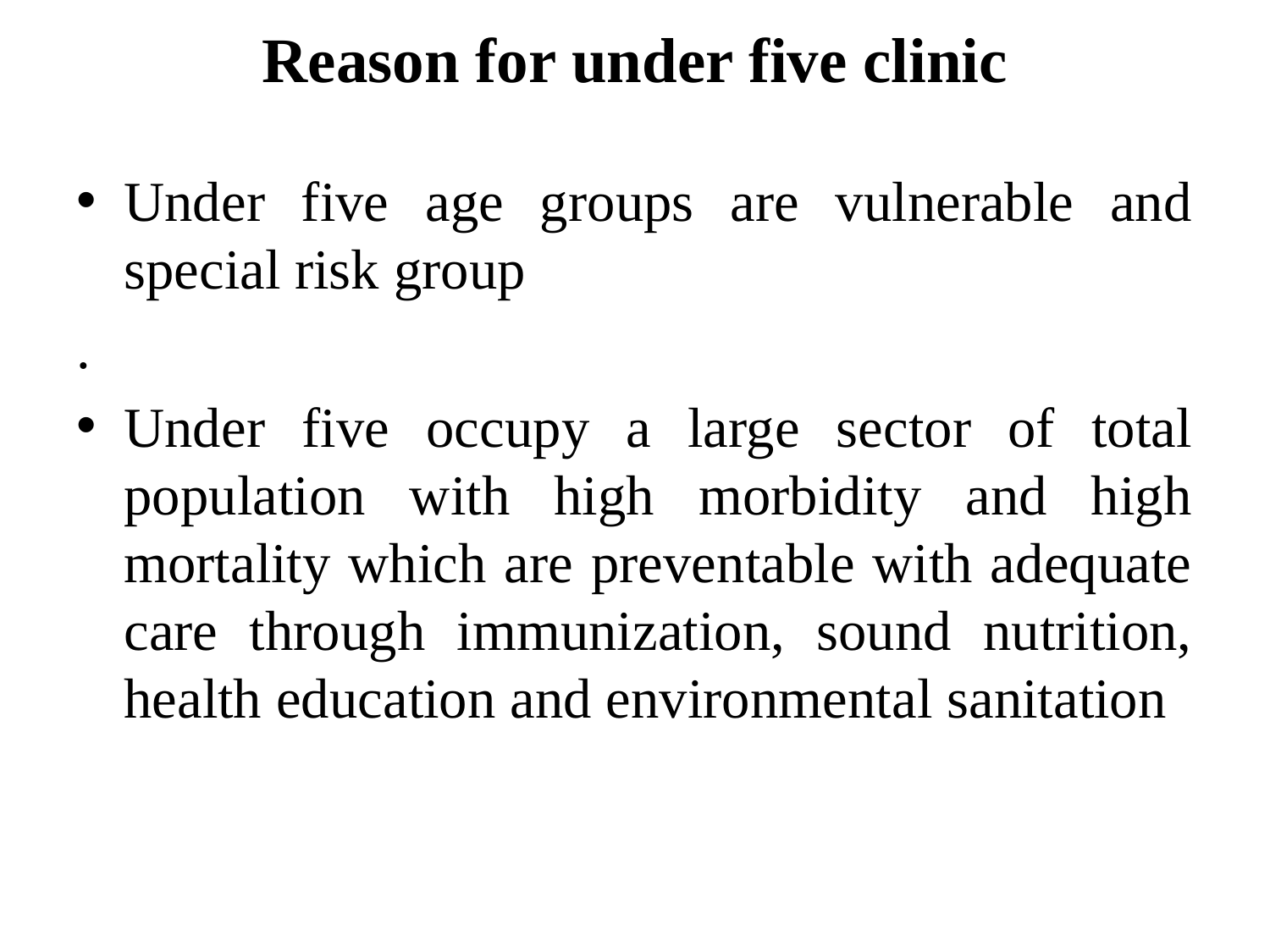

# Reason for under five clinic
Under five age groups are vulnerable and special risk group
.
Under five occupy a large sector of total population with high morbidity and high mortality which are preventable with adequate care through immunization, sound nutrition, health education and environmental sanitation